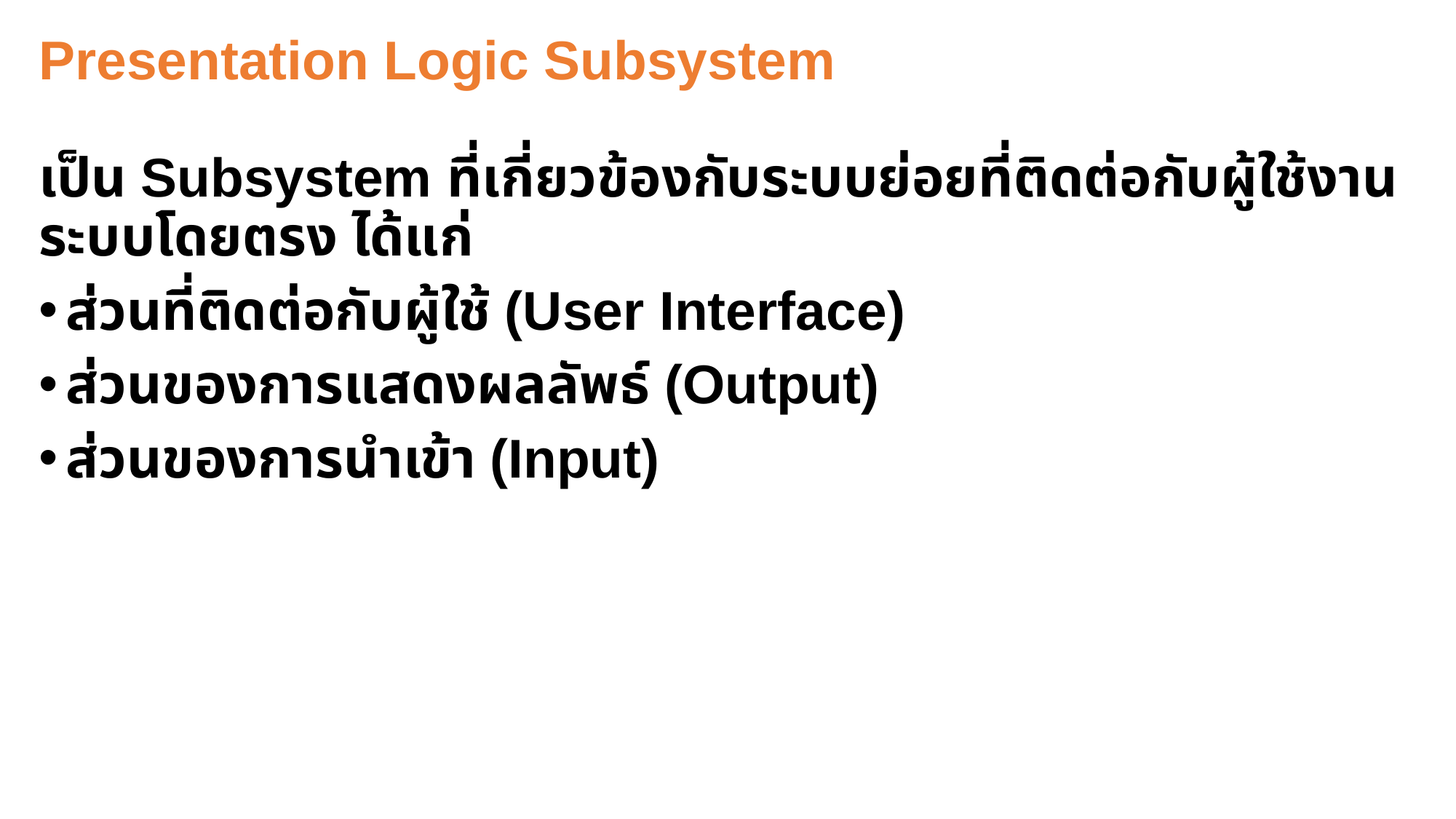

# Presentation Logic Subsystem
เป็น Subsystem ที่เกี่ยวข้องกับระบบย่อยที่ติดต่อกับผู้ใช้งานระบบโดยตรง ได้แก่
ส่วนที่ติดต่อกับผู้ใช้ (User Interface)
ส่วนของการแสดงผลลัพธ์ (Output)
ส่วนของการนำเข้า (Input)